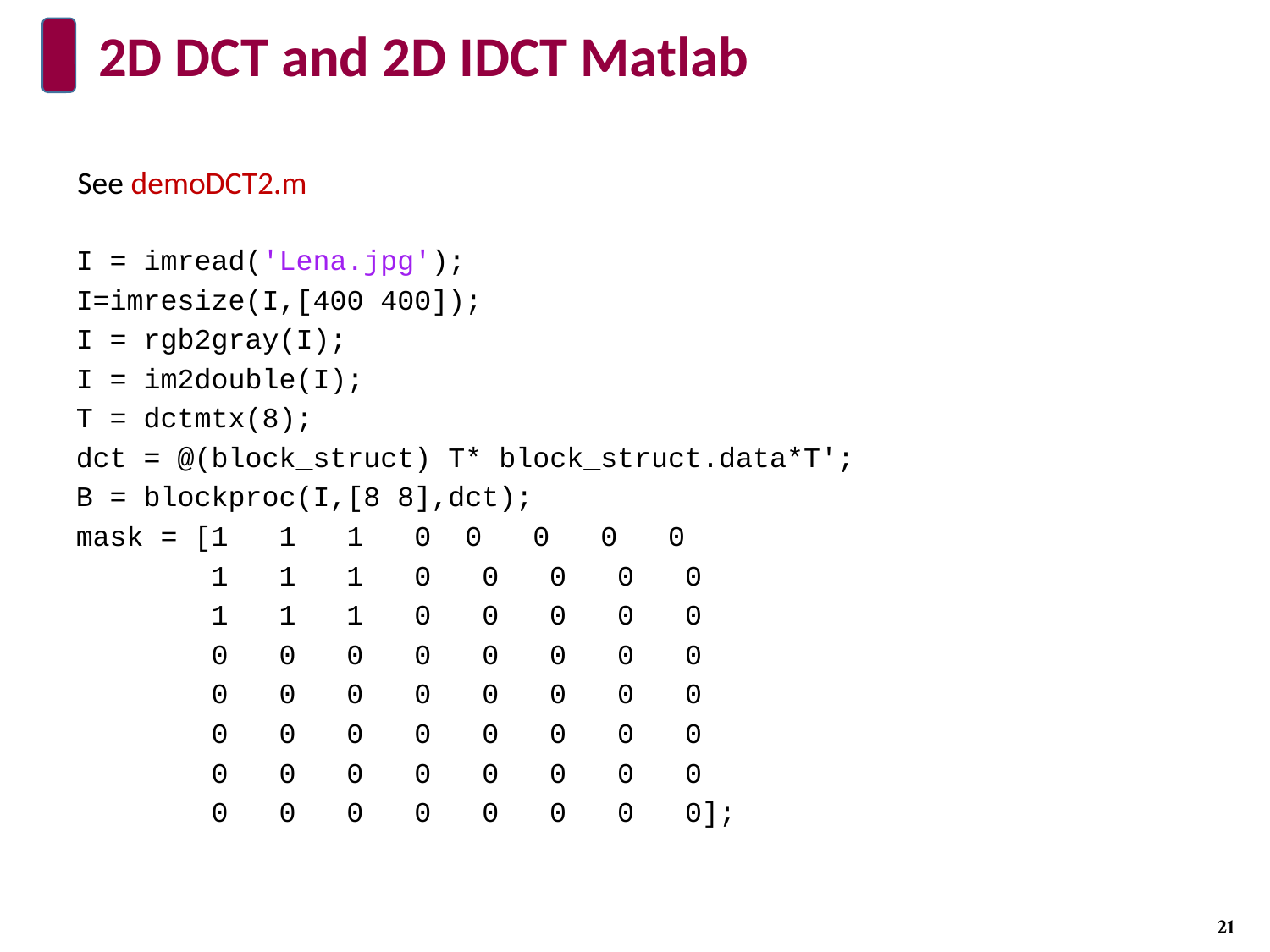

# 2D DCT and 2D IDCT Matlab
See demoDCT2.m
I = imread('Lena.jpg');
I=imresize(I,[400 400]);
I = rgb2gray(I);
I = im2double(I);
T = dctmtx(8);
dct = @(block_struct) T* block_struct.data*T';
B = blockproc(I,[8 8],dct);
mask = [1   1   1   0  0   0   0   0
        1   1   1   0   0   0   0   0
        1   1   1   0   0   0   0   0
        0   0   0   0   0   0   0   0
        0   0   0   0   0   0   0   0
        0   0   0   0   0   0   0   0
        0   0   0   0   0   0   0   0
        0   0   0   0   0   0   0   0];

21